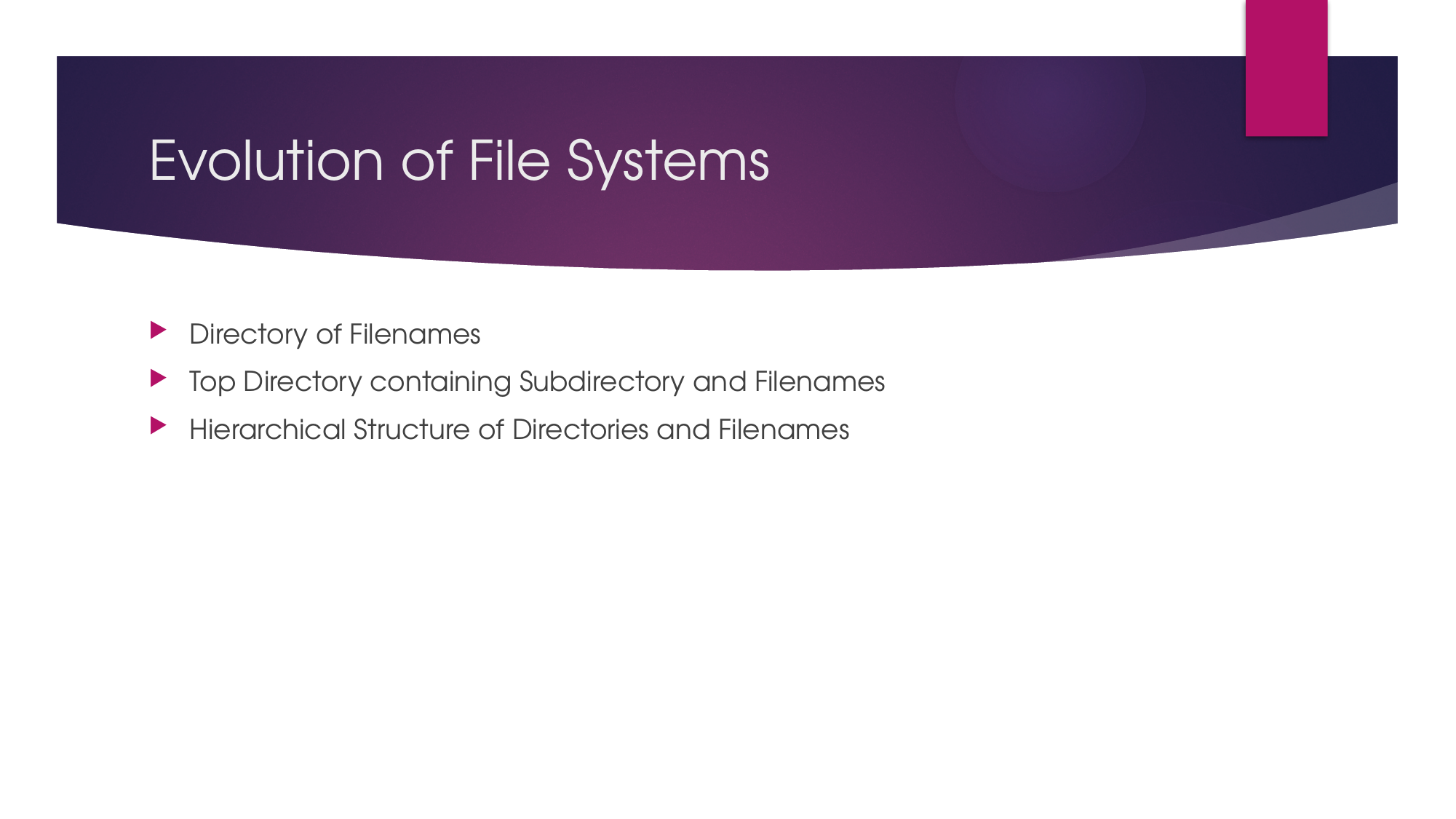

# Evolution of File Systems
Directory of Filenames
Top Directory containing Subdirectory and Filenames
Hierarchical Structure of Directories and Filenames